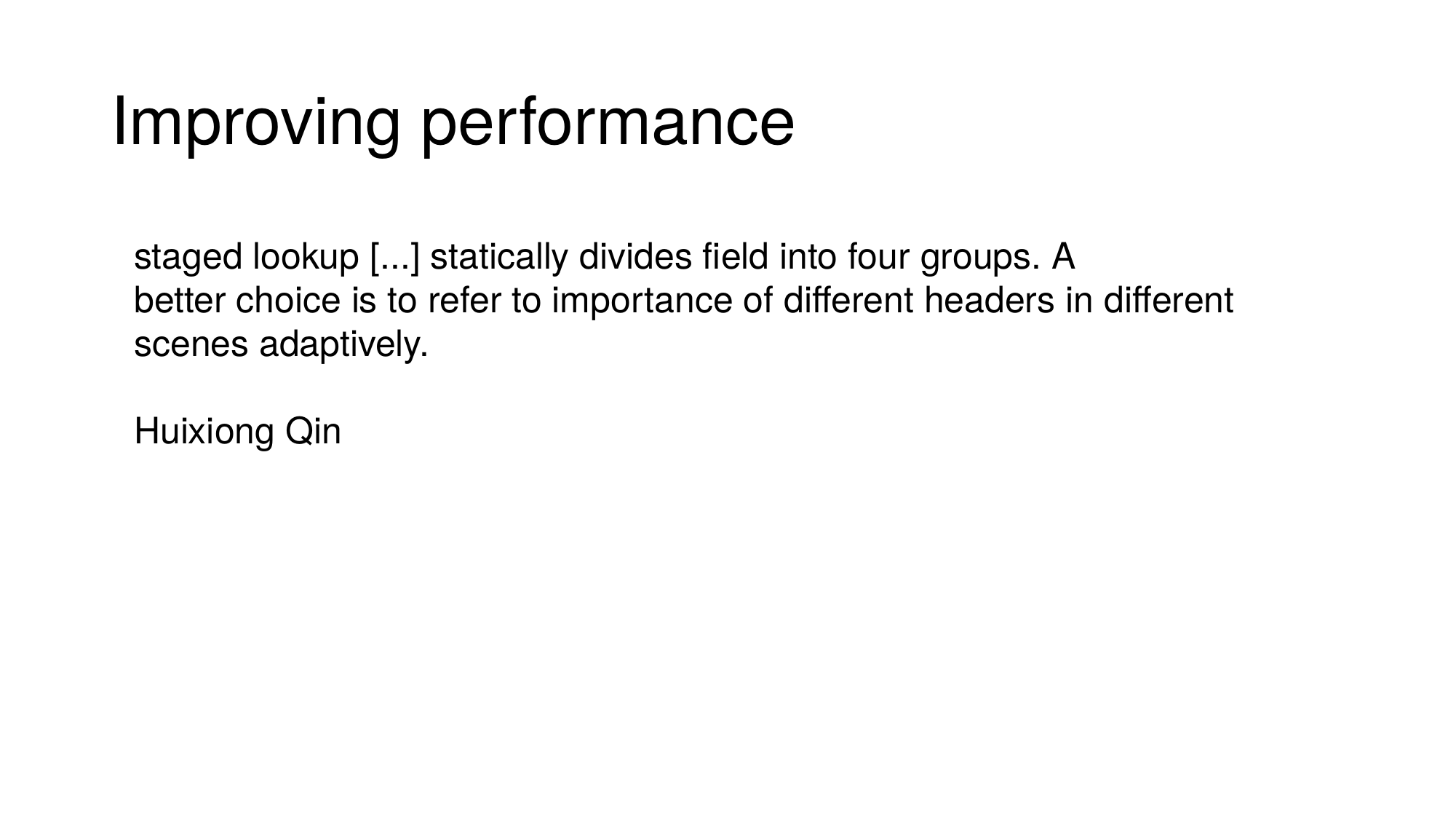

# Improving performance
staged lookup [...] statically divides field into four groups. A
better choice is to refer to importance of different headers in different scenes adaptively.

Huixiong Qin